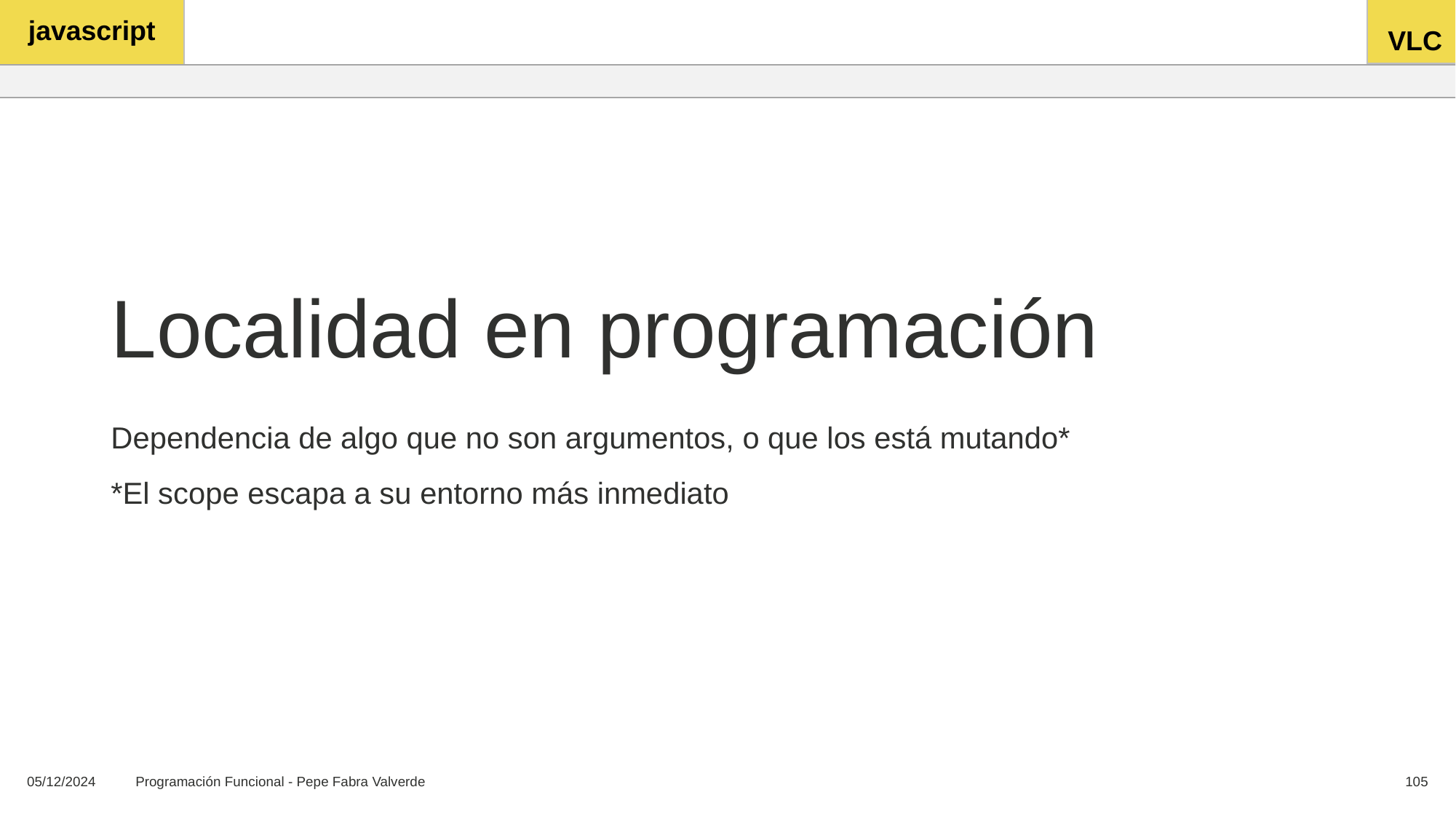

# Localidad en programación
Dependencia de algo que no son argumentos, o que los está mutando*
*El scope escapa a su entorno más inmediato
05/12/2024
Programación Funcional - Pepe Fabra Valverde
105